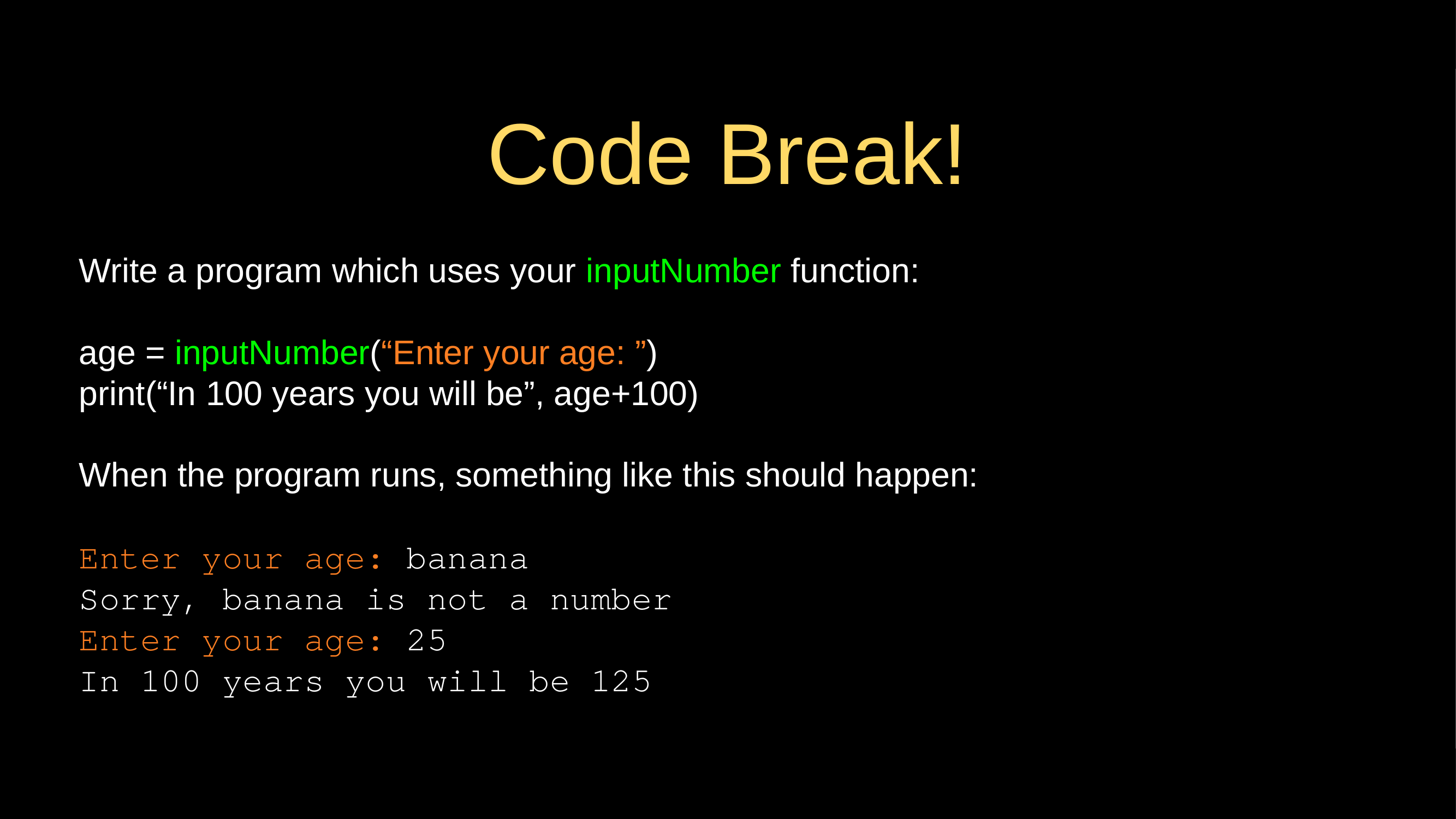

# Code Break!
Write a program which uses your inputNumber function:

age = inputNumber(“Enter your age: ”)
print(“In 100 years you will be”, age+100)

When the program runs, something like this should happen:

Enter your age: banana
Sorry, banana is not a number
Enter your age: 25
In 100 years you will be 125